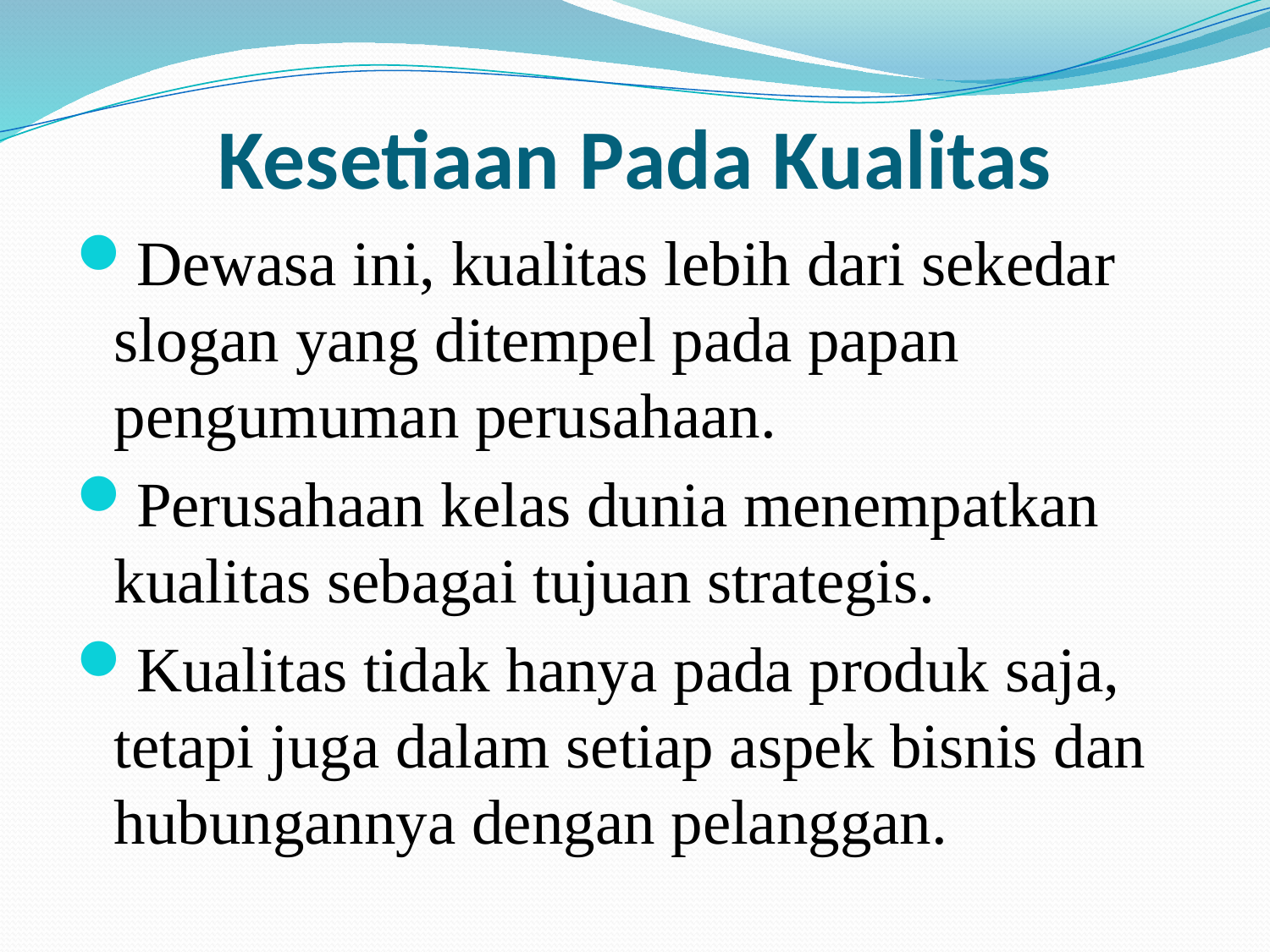

# Kesetiaan Pada Kualitas
Dewasa ini, kualitas lebih dari sekedar slogan yang ditempel pada papan pengumuman perusahaan.
Perusahaan kelas dunia menempatkan kualitas sebagai tujuan strategis.
Kualitas tidak hanya pada produk saja,  tetapi juga dalam setiap aspek bisnis dan hubungannya dengan pelanggan.